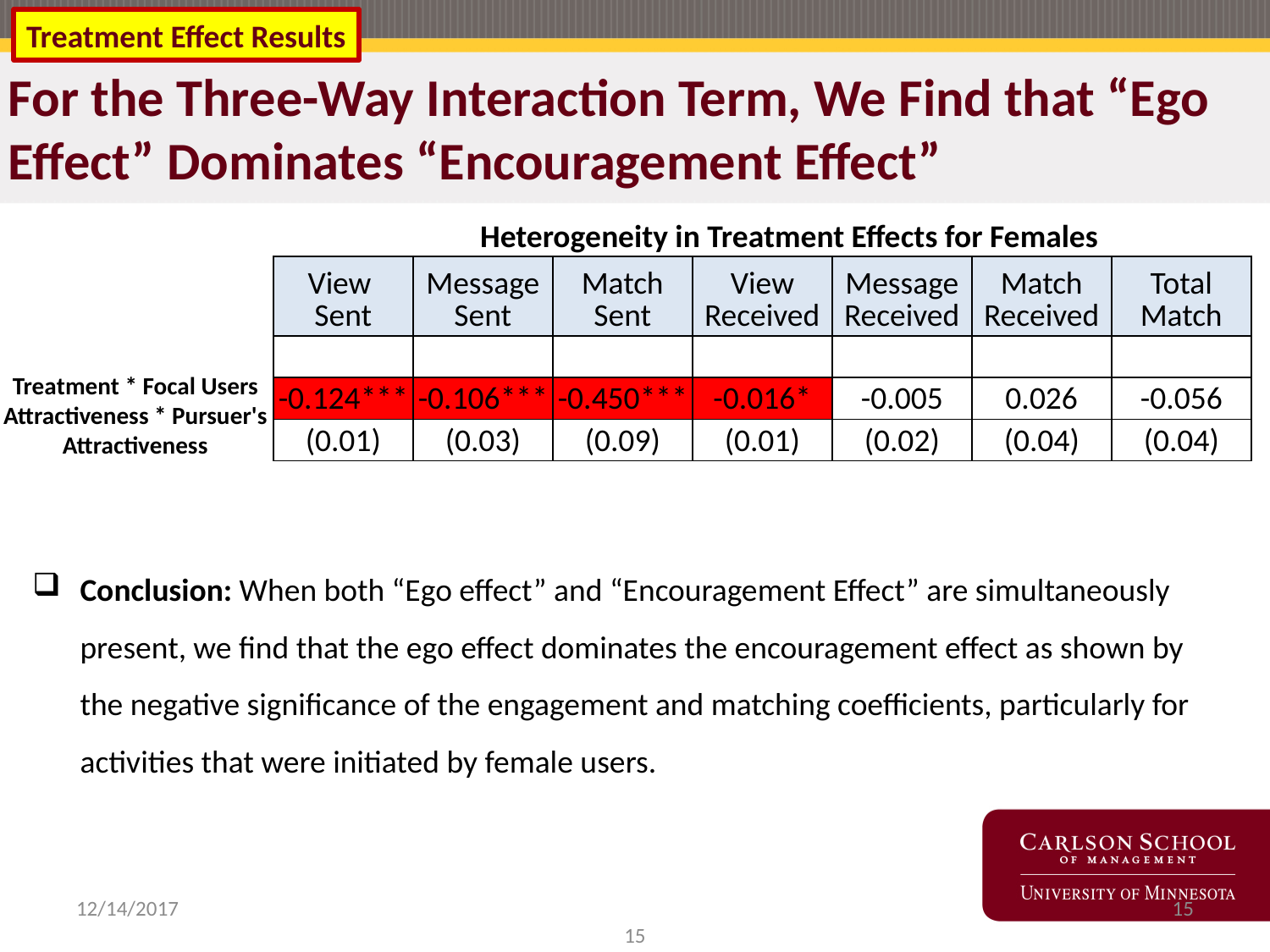

Treatment Effect Results
# For the Three-Way Interaction Term, We Find that “Ego Effect” Dominates “Encouragement Effect”
 Heterogeneity in Treatment Effects for Females
| View Sent | Message Sent | Match Sent | View Received | Message Received | Match Received | Total Match |
| --- | --- | --- | --- | --- | --- | --- |
|  |  |  |  |  |  |  |
| -0.124\*\*\* | -0.106\*\*\* | -0.450\*\*\* | -0.016\* | -0.005 | 0.026 | -0.056 |
| (0.01) | (0.03) | (0.09) | (0.01) | (0.02) | (0.04) | (0.04) |
Treatment * Focal Users Attractiveness * Pursuer's Attractiveness
Conclusion: When both “Ego effect” and “Encouragement Effect” are simultaneously present, we find that the ego effect dominates the encouragement effect as shown by the negative significance of the engagement and matching coefficients, particularly for activities that were initiated by female users.
12/14/2017
15
15